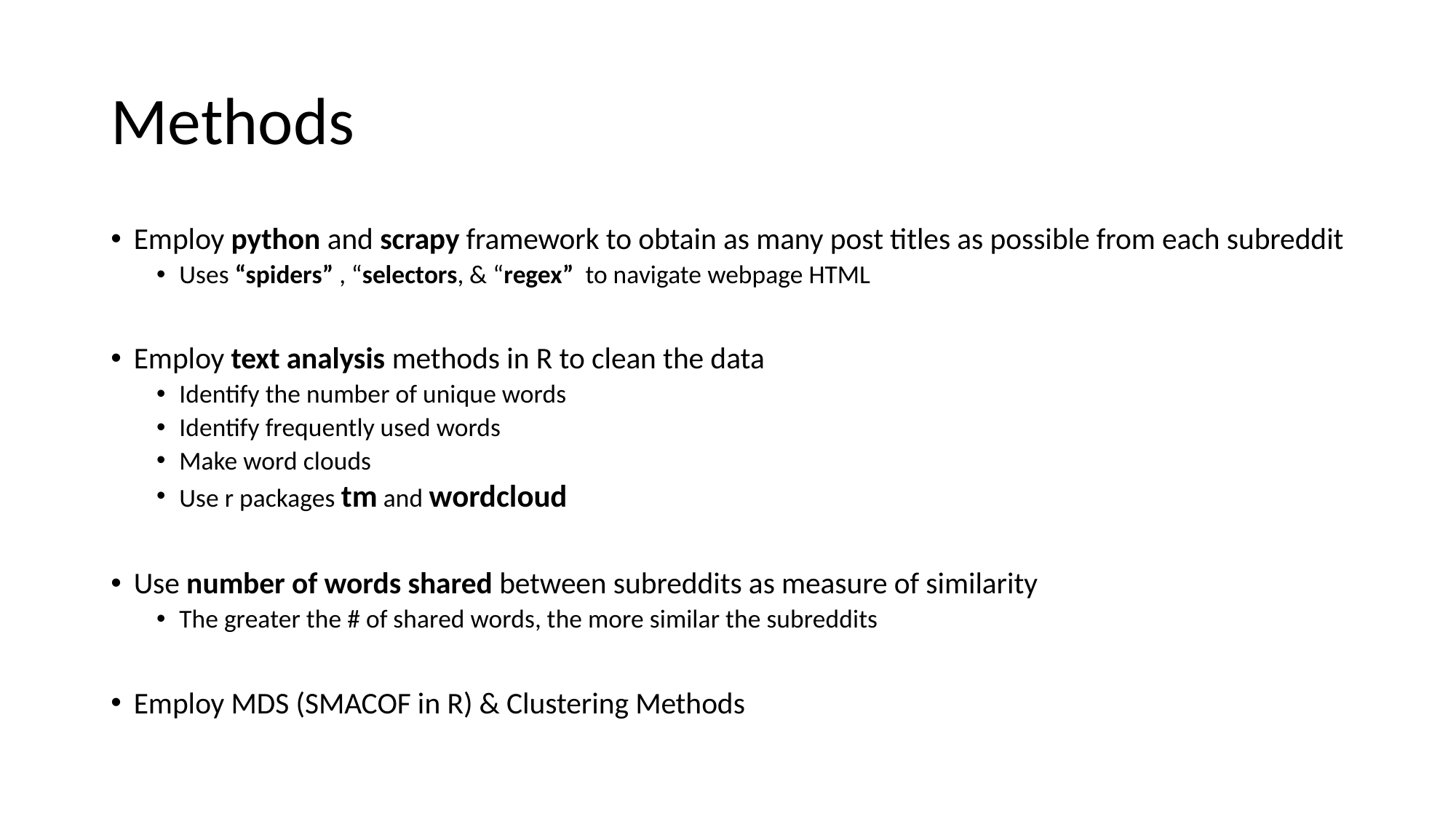

# Methods
Employ python and scrapy framework to obtain as many post titles as possible from each subreddit
Uses “spiders” , “selectors, & “regex”  to navigate webpage HTML

Employ text analysis methods in R to clean the data
Identify the number of unique words
Identify frequently used words
Make word clouds
Use r packages tm and wordcloud

Use number of words shared between subreddits as measure of similarity
The greater the # of shared words, the more similar the subreddits

Employ MDS (SMACOF in R) & Clustering Methods